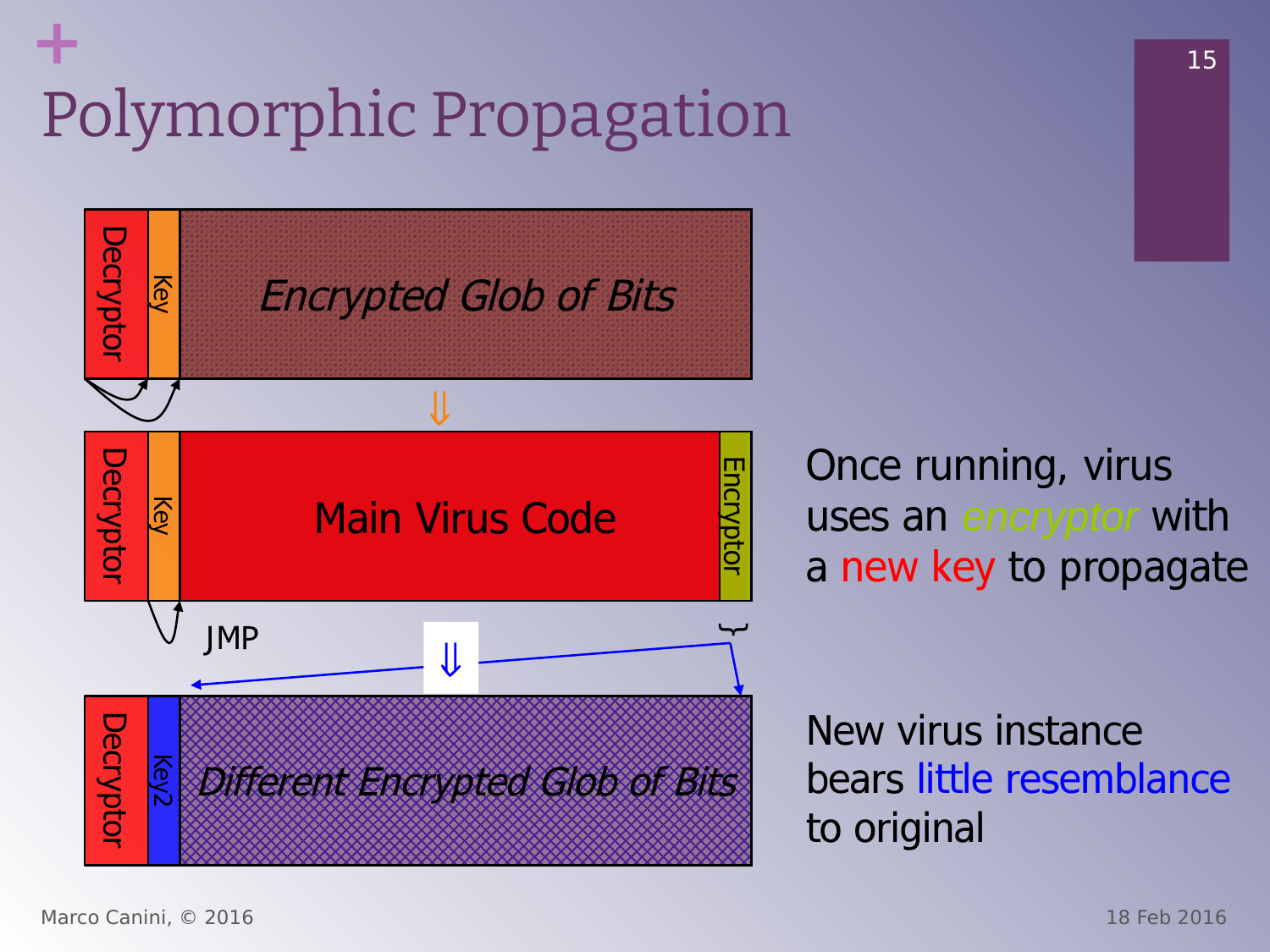

15
# Polymorphic Propagation
Decryptor
Key

Encrypted Glob of Bits
⇓

Decryptor
Key

Main Virus Code
Encryptor
Once running, virus uses an encryptor with a new key to propagate

JMP
}

Decryptor
Key2

Different Encrypted Glob of Bits
⇓
New virus instance bears little resemblance to original
Marco Canini, © 2016
18 Feb 2016